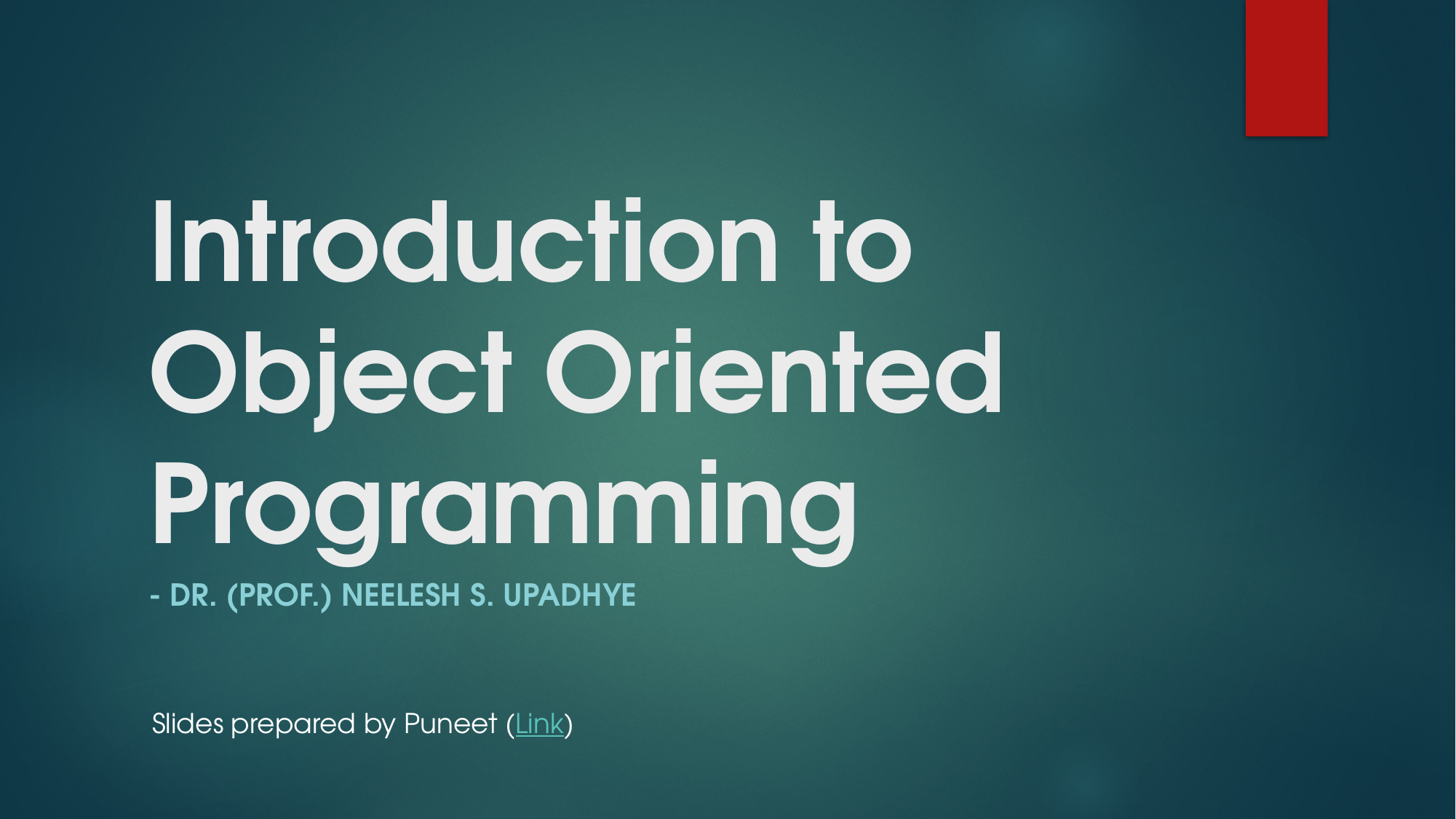

# Introduction to Object Oriented Programming
- Dr. (Prof.) NEELESH S. UPADHYE
Slides prepared by Puneet (Link)